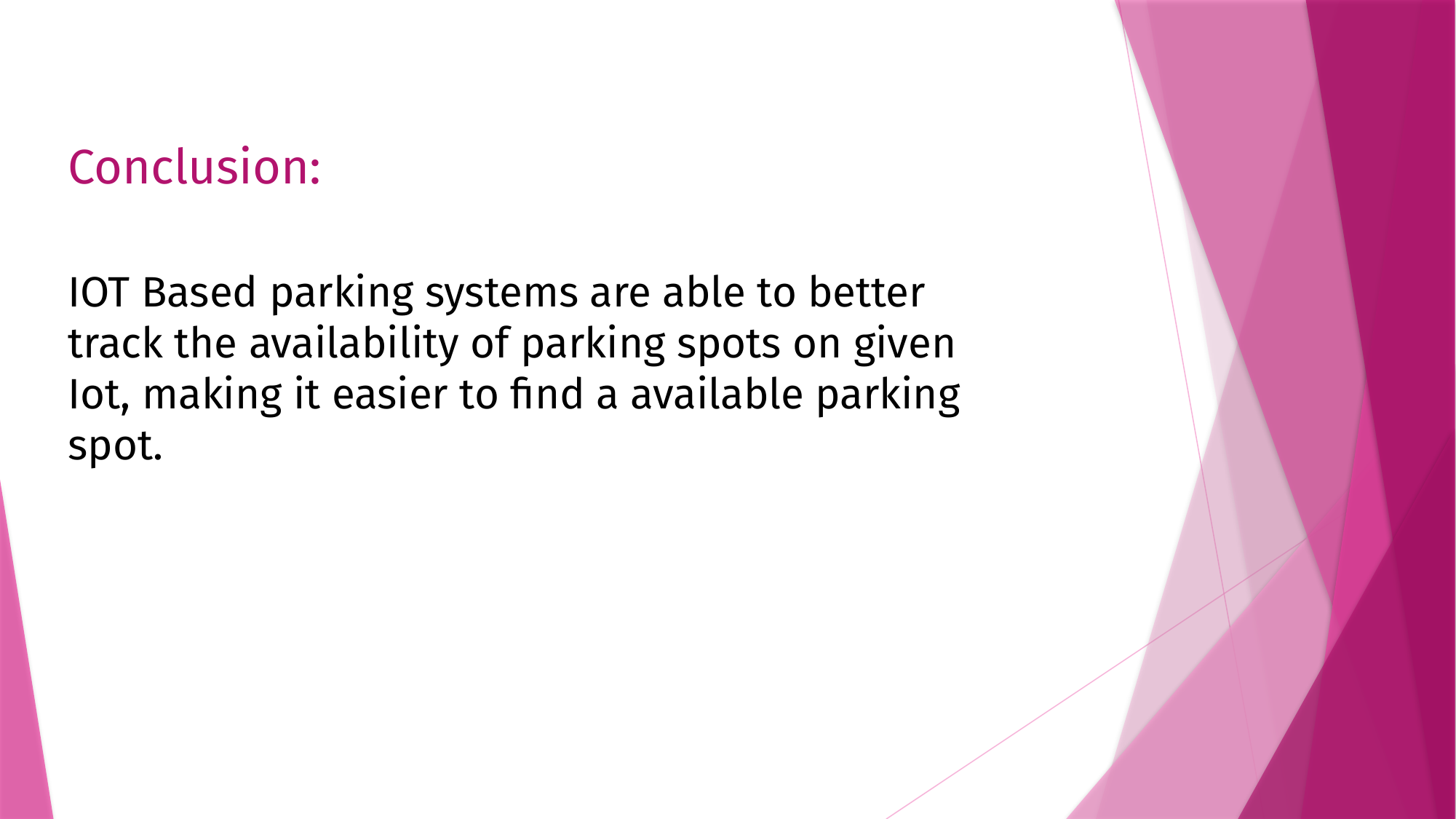

Conclusion:
IOT Based parking systems are able to better track the availability of parking spots on given Iot, making it easier to find a available parking spot.